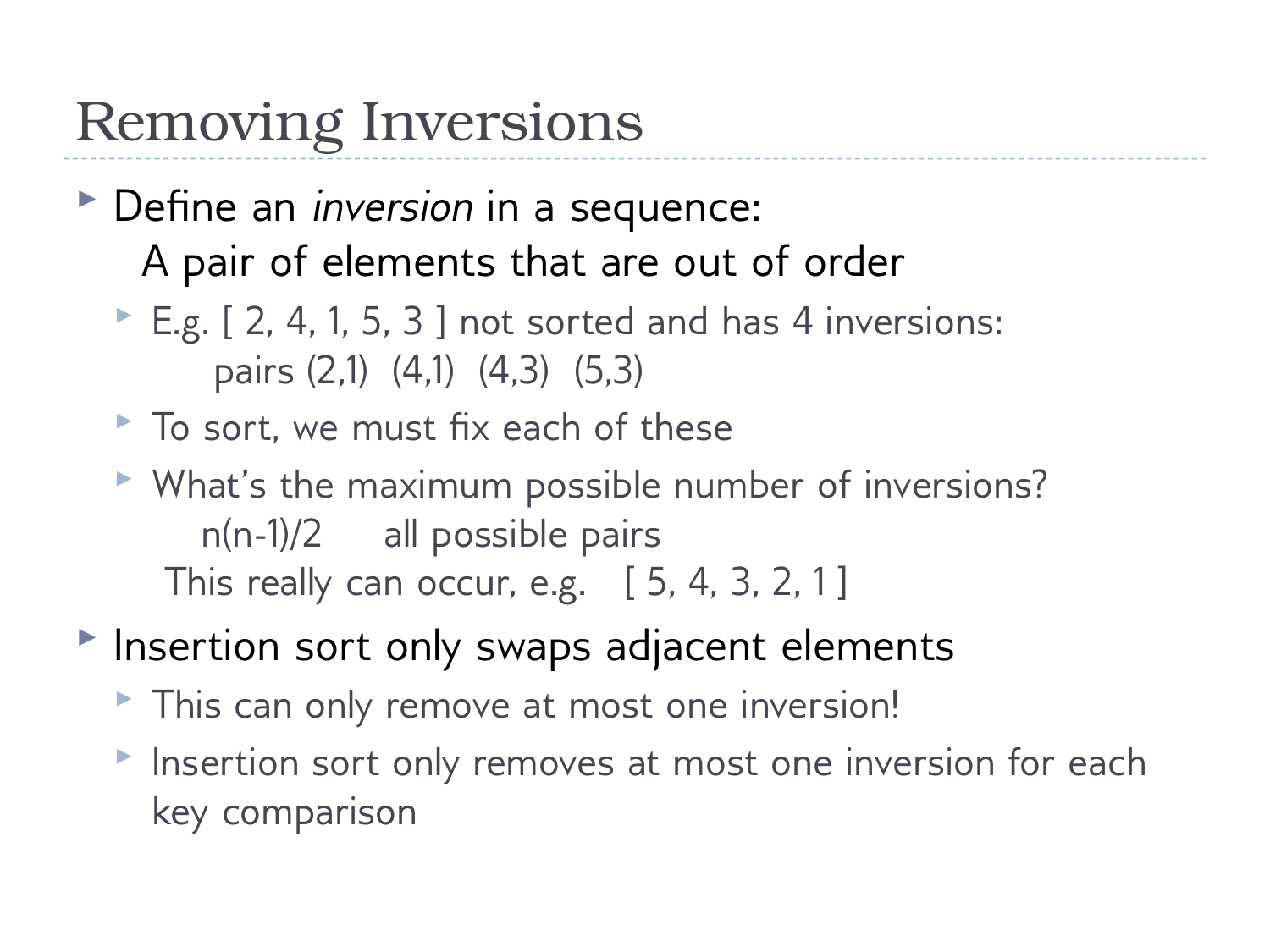

# Removing Inversions
Define an inversion in a sequence:
  A pair of elements that are out of order
E.g. [ 2, 4, 1, 5, 3 ] not sorted and has 4 inversions:
     pairs (2,1)  (4,1)  (4,3)  (5,3)
To sort, we must fix each of these
What’s the maximum possible number of inversions?
    n(n-1)/2     all possible pairs
 This really can occur, e.g.   [ 5, 4, 3, 2, 1 ]
Insertion sort only swaps adjacent elements
This can only remove at most one inversion!
Insertion sort only removes at most one inversion for each key comparison